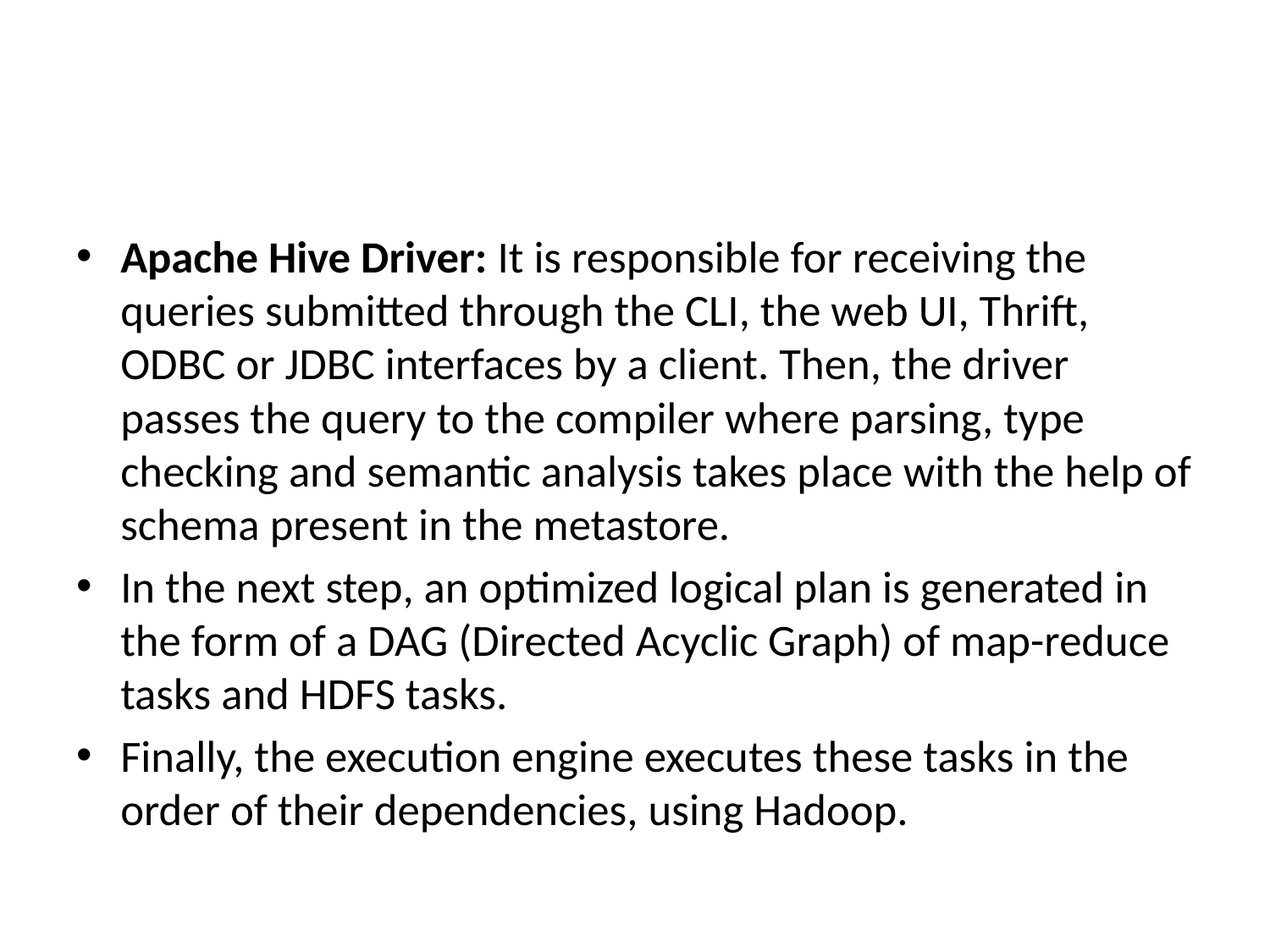

#
Apache Hive Driver: It is responsible for receiving the queries submitted through the CLI, the web UI, Thrift, ODBC or JDBC interfaces by a client. Then, the driver passes the query to the compiler where parsing, type checking and semantic analysis takes place with the help of schema present in the metastore.
In the next step, an optimized logical plan is generated in the form of a DAG (Directed Acyclic Graph) of map-reduce tasks and HDFS tasks.
Finally, the execution engine executes these tasks in the order of their dependencies, using Hadoop.